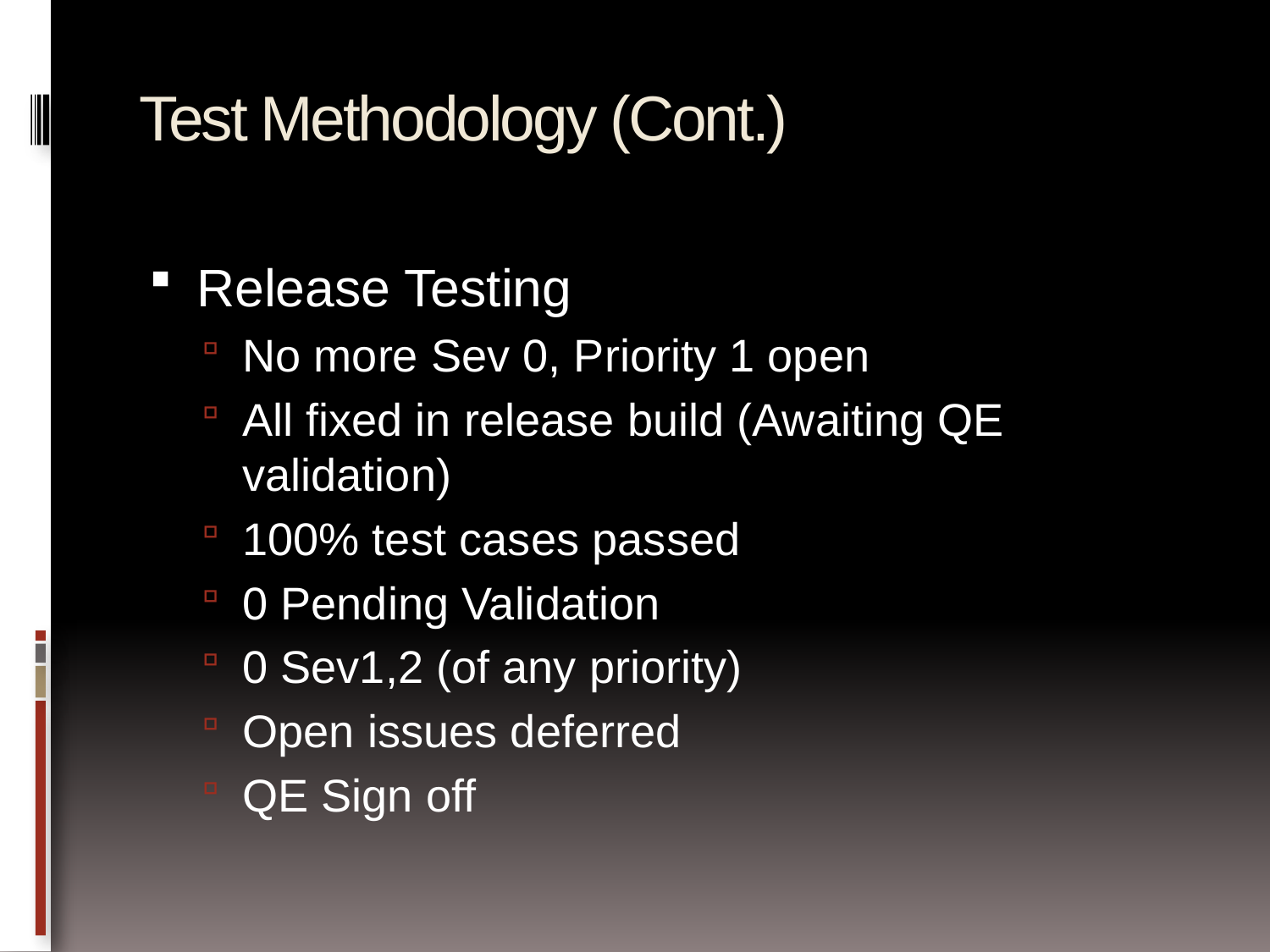

# Test Methodology (Cont.)
Release Testing
No more Sev 0, Priority 1 open
All fixed in release build (Awaiting QE validation)
100% test cases passed
0 Pending Validation
0 Sev1,2 (of any priority)
Open issues deferred
QE Sign off